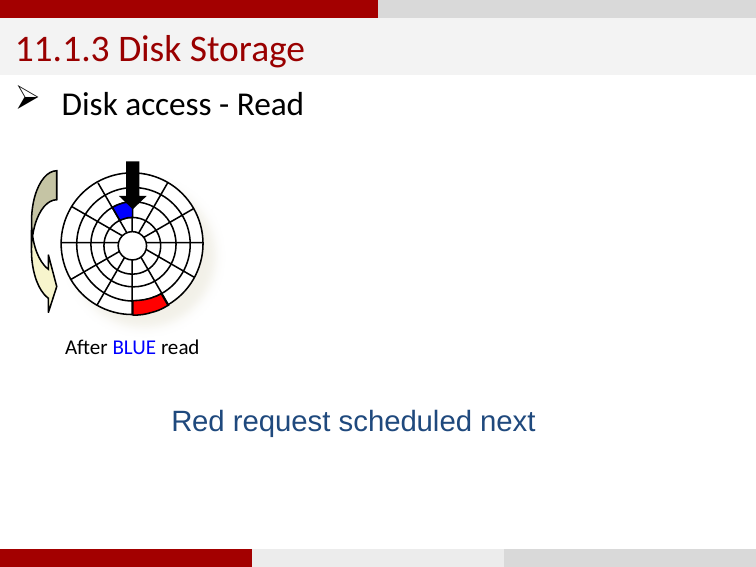

11.1.3 Disk Storage
Disk access - Read

After BLUE read
Red request scheduled next

42